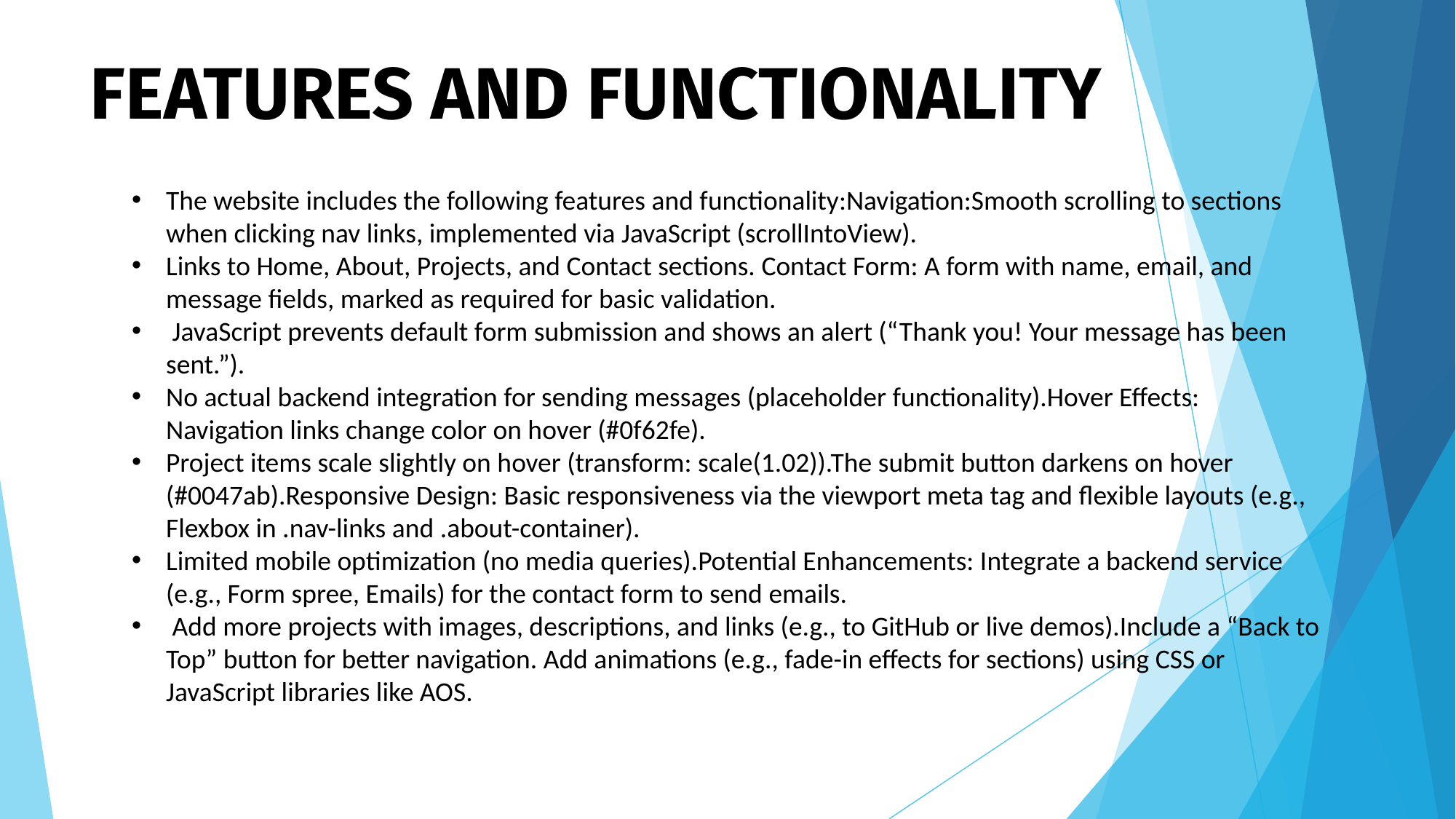

# FEATURES AND FUNCTIONALITY
The website includes the following features and functionality:Navigation:Smooth scrolling to sections when clicking nav links, implemented via JavaScript (scrollIntoView).
Links to Home, About, Projects, and Contact sections. Contact Form: A form with name, email, and message fields, marked as required for basic validation.
 JavaScript prevents default form submission and shows an alert (“Thank you! Your message has been sent.”).
No actual backend integration for sending messages (placeholder functionality).Hover Effects: Navigation links change color on hover (#0f62fe).
Project items scale slightly on hover (transform: scale(1.02)).The submit button darkens on hover (#0047ab).Responsive Design: Basic responsiveness via the viewport meta tag and flexible layouts (e.g., Flexbox in .nav-links and .about-container).
Limited mobile optimization (no media queries).Potential Enhancements: Integrate a backend service (e.g., Form spree, Emails) for the contact form to send emails.
 Add more projects with images, descriptions, and links (e.g., to GitHub or live demos).Include a “Back to Top” button for better navigation. Add animations (e.g., fade-in effects for sections) using CSS or JavaScript libraries like AOS.